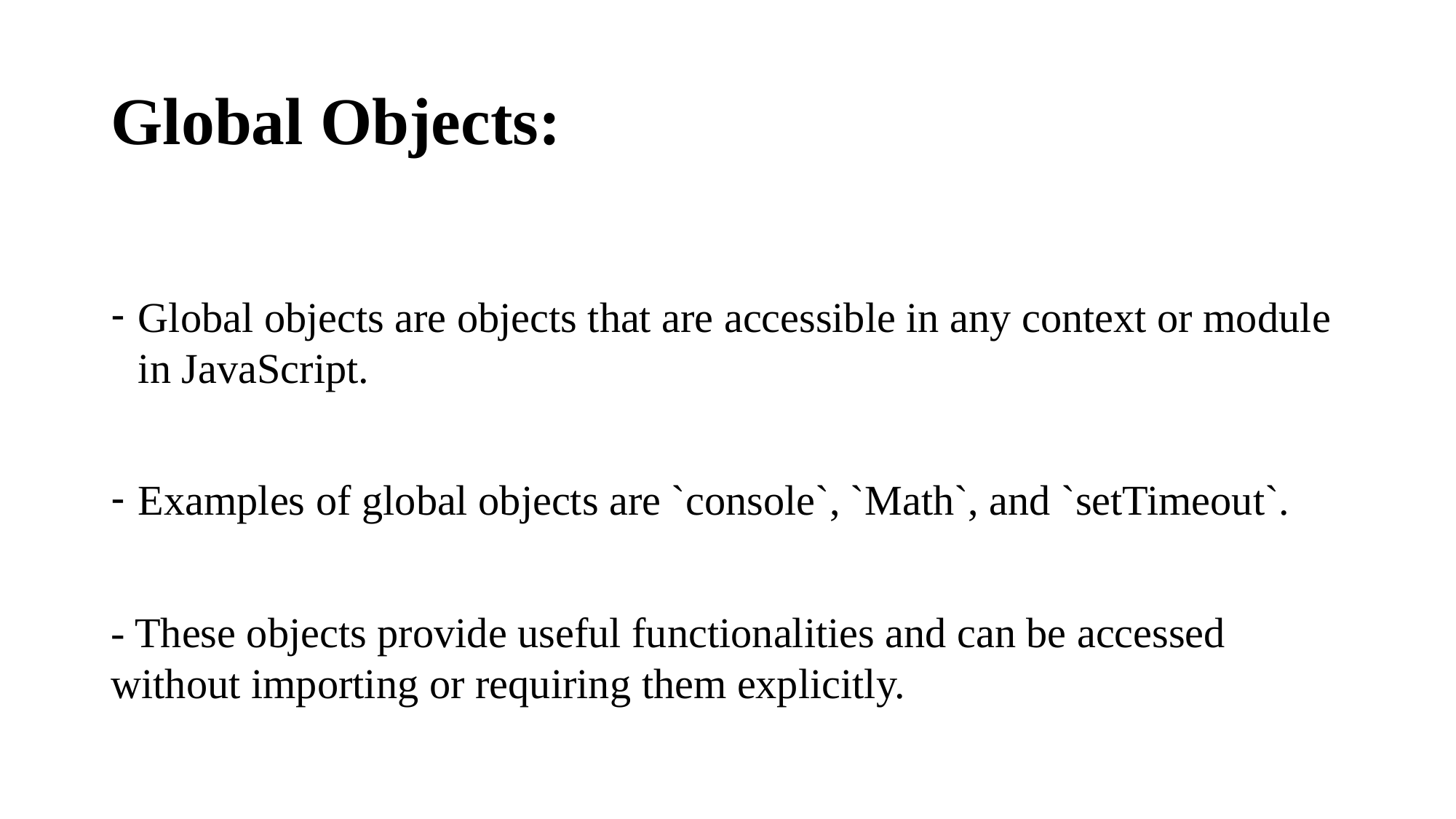

# Global Objects:

Global objects are objects that are accessible in any context or module in JavaScript.

Examples of global objects are `console`, `Math`, and `setTimeout`.

- These objects provide useful functionalities and can be accessed without importing or requiring them explicitly.